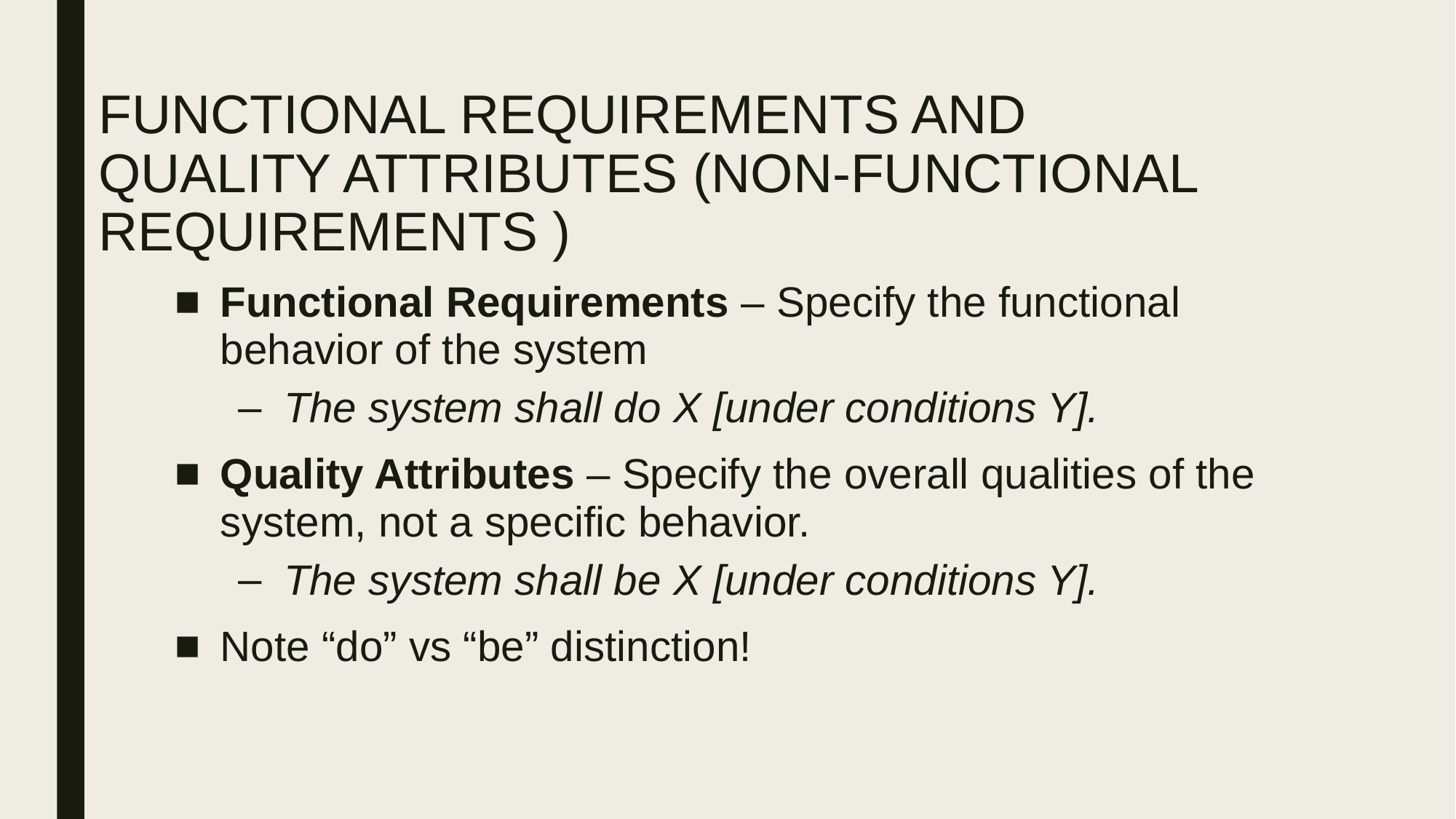

# FUNCTIONAL REQUIREMENTS AND QUALITY ATTRIBUTES (NON-FUNCTIONAL REQUIREMENTS )
Functional Requirements – Specify the functional behavior of the system
The system shall do X [under conditions Y].
Quality Attributes – Specify the overall qualities of the system, not a specific behavior.
The system shall be X [under conditions Y].
Note “do” vs “be” distinction!